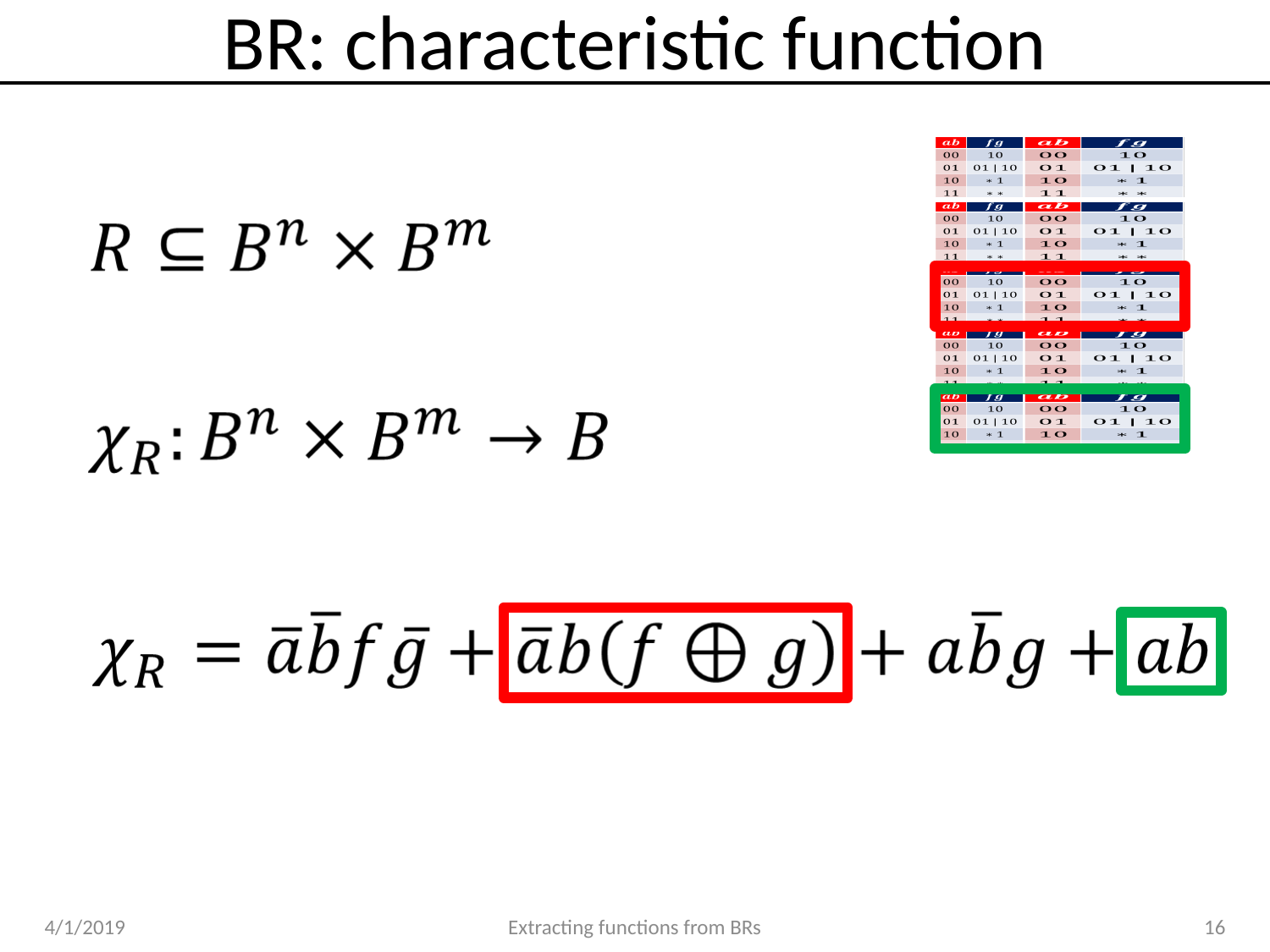

# BR: characteristic function
|  |  |
| --- | --- |
|  |  |
|  |  |
|  |  |
|  |  |

4/1/2019
Extracting functions from BRs
16